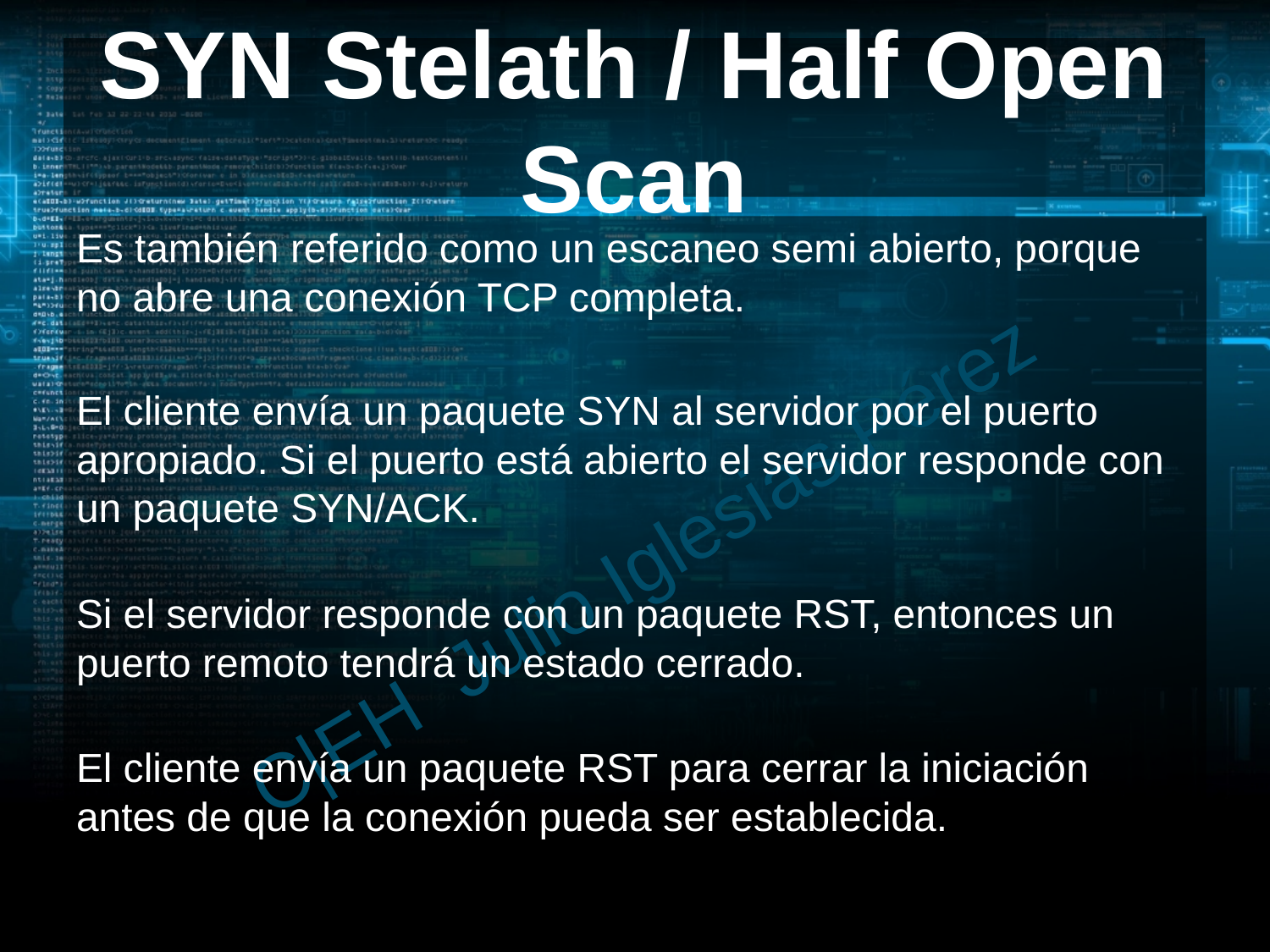

# SYN Stelath / Half Open Scan
Es también referido como un escaneo semi abierto, porque no abre una conexión TCP completa.

El cliente envía un paquete SYN al servidor por el puerto apropiado. Si el puerto está abierto el servidor responde con un paquete SYN/ACK.
Si el servidor responde con un paquete RST, entonces un puerto remoto tendrá un estado cerrado.
El cliente envía un paquete RST para cerrar la iniciación antes de que la conexión pueda ser establecida.

C|EH  Julio Iglesias Pérez